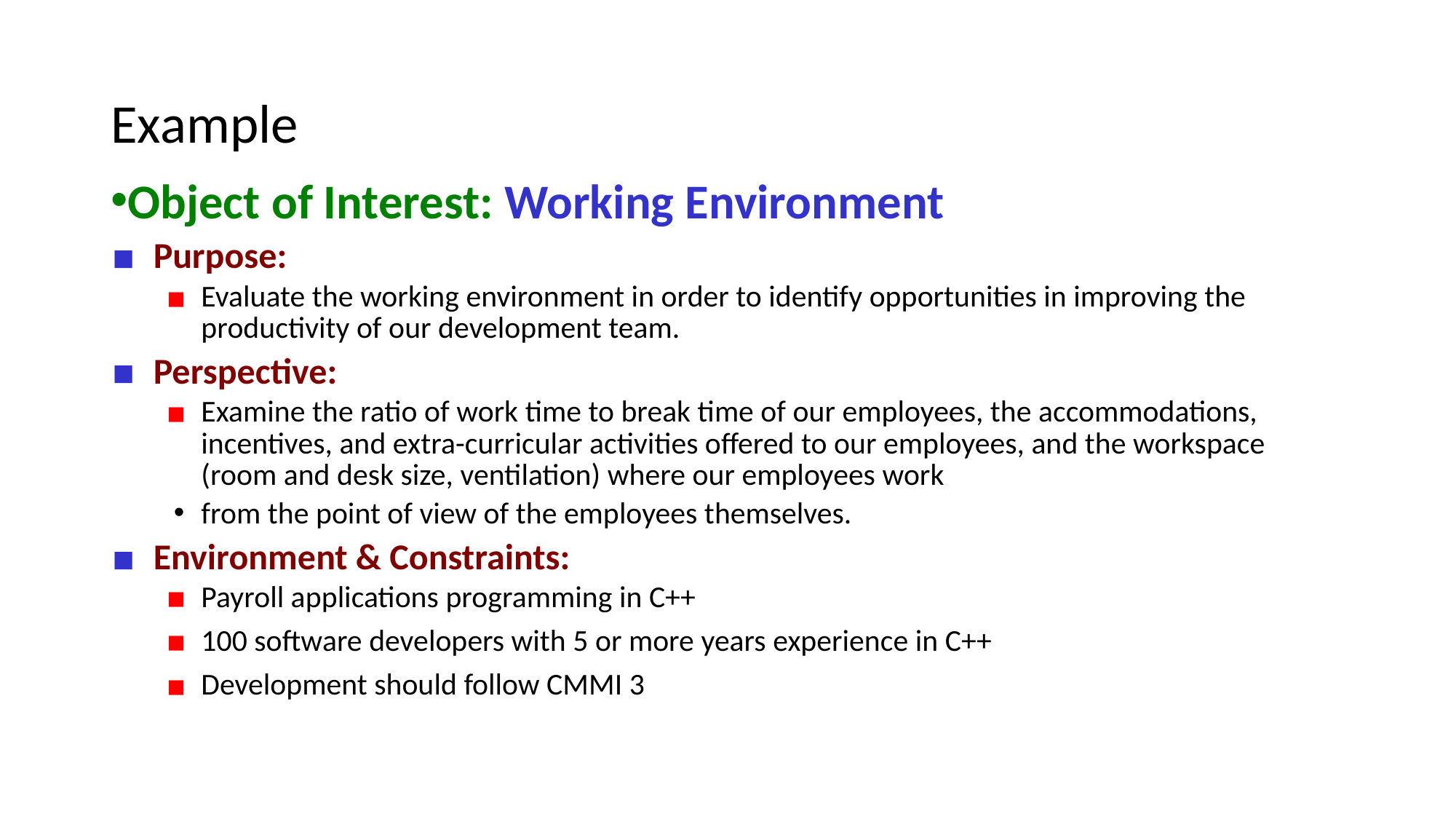

# Example
Object of Interest: Working Environment
Purpose:
Evaluate the working environment in order to identify opportunities in improving the  productivity of our development team.
Perspective:
Examine the ratio of work time to break time of our employees, the accommodations,  incentives, and extra-curricular activities offered to our employees, and the workspace  (room and desk size, ventilation) where our employees work
from the point of view of the employees themselves.
Environment & Constraints:
Payroll applications programming in C++
100 software developers with 5 or more years experience in C++
Development should follow CMMI 3